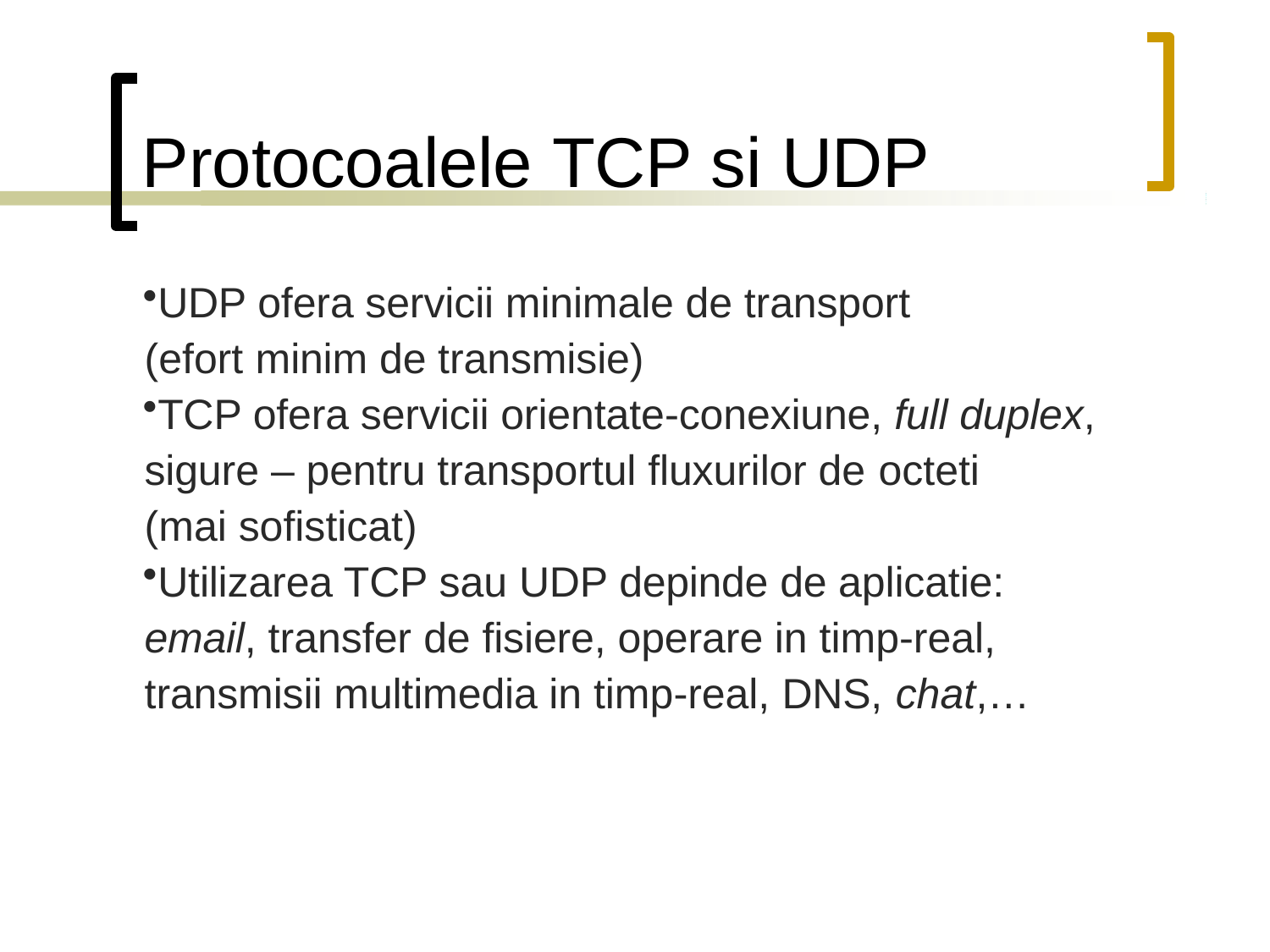

# Protocoalele TCP si UDP

UDP ofera servicii minimale de transport  (efort minim de transmisie)
TCP ofera servicii orientate‐conexiune, full duplex,  sigure – pentru transportul fluxurilor de octeti
(mai sofisticat)
Utilizarea TCP sau UDP depinde de aplicatie:  email, transfer de fisiere, operare in timp‐real,  transmisii multimedia in timp‐real, DNS, chat,…